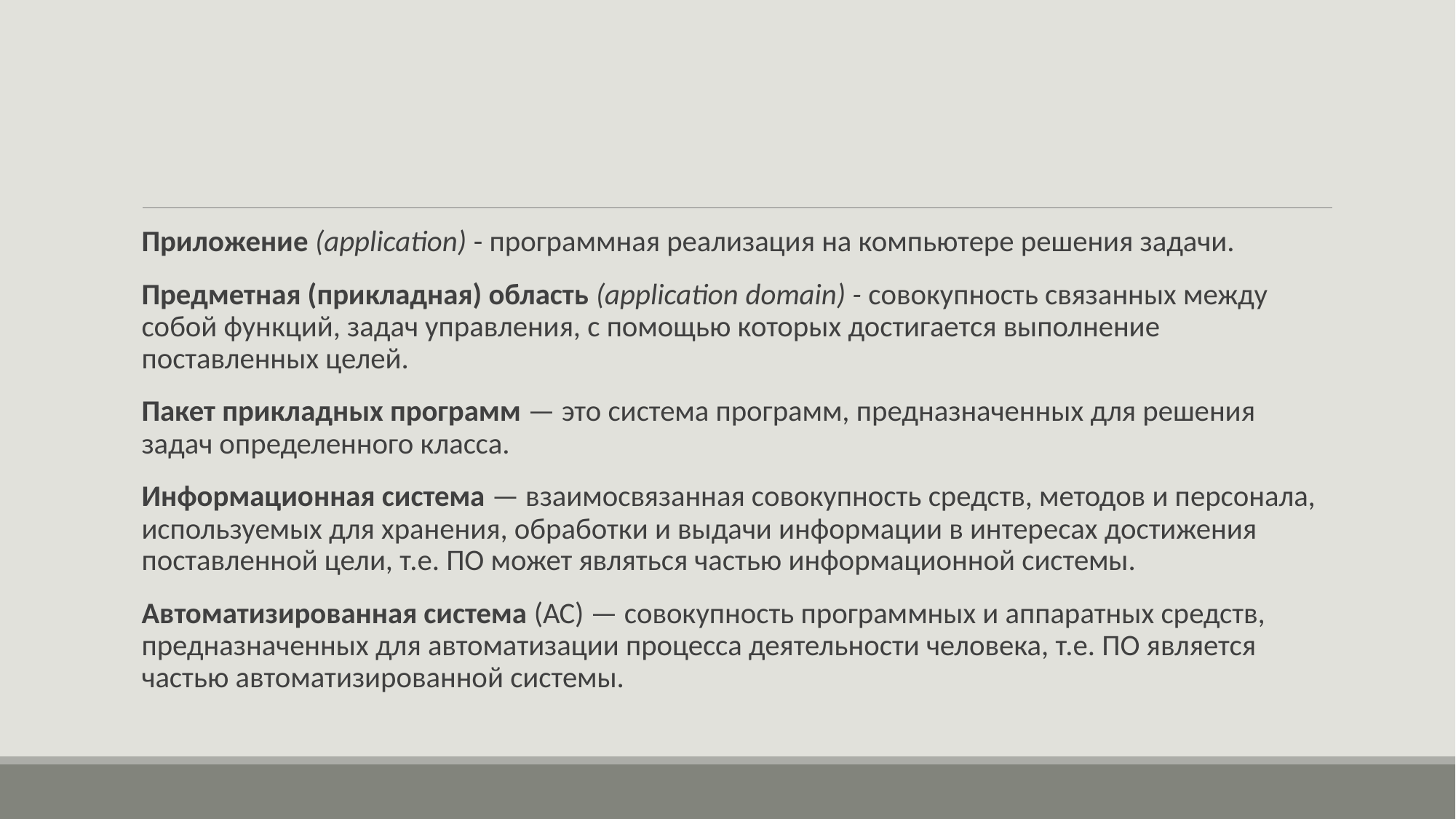

#
Приложение (application) - программная реализация на компьютере решения задачи.
Предметная (прикладная) область (application domain) - совокупность связанных между собой функций, задач управления, с помощью которых достигается выполнение поставленных целей.
Пакет прикладных программ — это система программ, предназначенных для решения задач определенного класса.
Информационная система — взаимосвязанная совокупность средств, методов и персонала, используемых для хранения, обработки и выдачи информации в интересах достижения поставленной цели, т.е. ПО может являться частью информационной системы.
Автоматизированная система (АС) — совокупность программных и аппаратных средств, предназначенных для автоматизации процесса деятельности человека, т.е. ПО является частью автоматизированной системы.